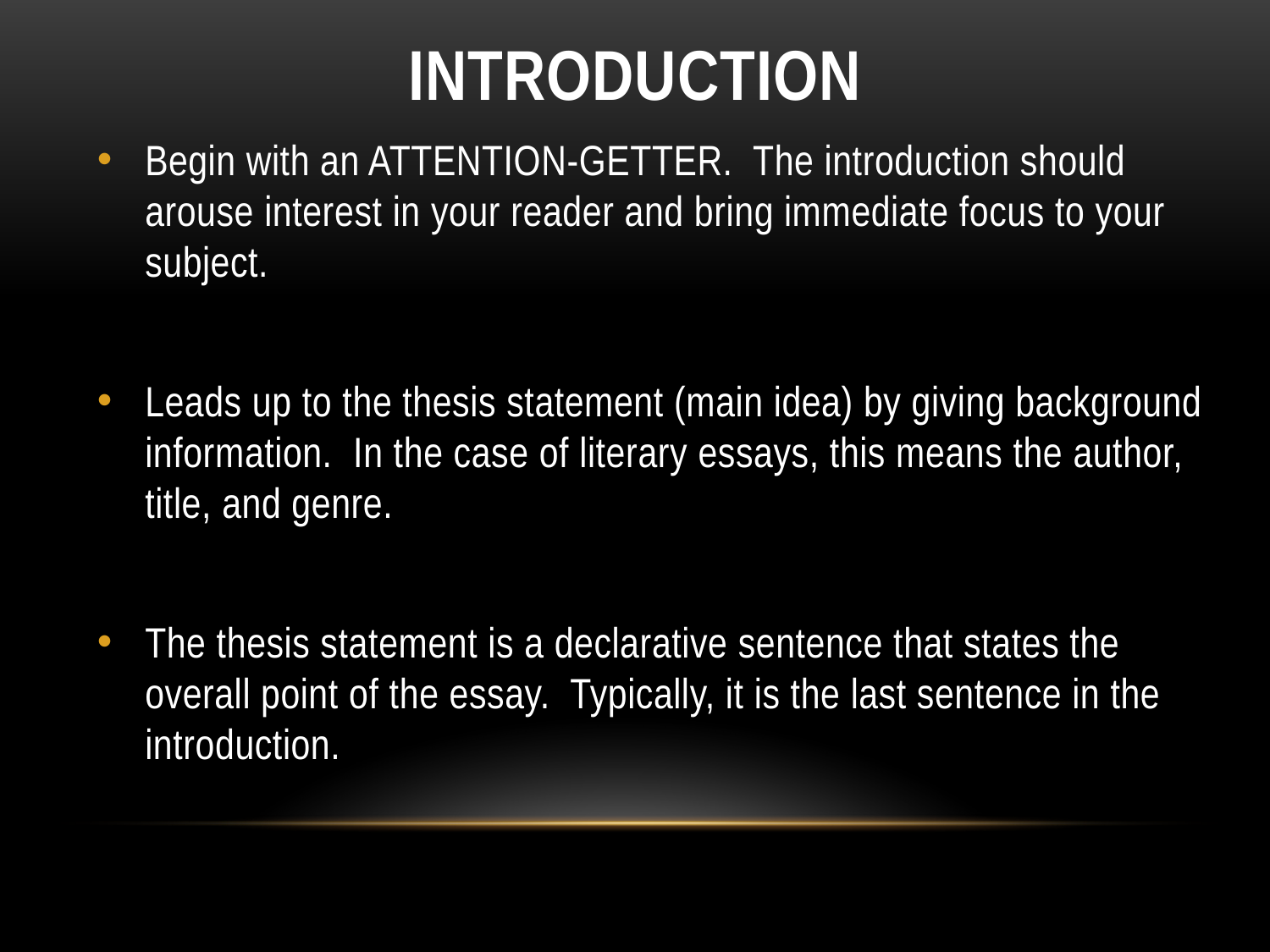

# Introduction
Begin with an ATTENTION-GETTER.  The introduction should arouse interest in your reader and bring immediate focus to your subject.

Leads up to the thesis statement (main idea) by giving background information.  In the case of literary essays, this means the author, title, and genre.

The thesis statement is a declarative sentence that states the overall point of the essay.  Typically, it is the last sentence in the introduction.